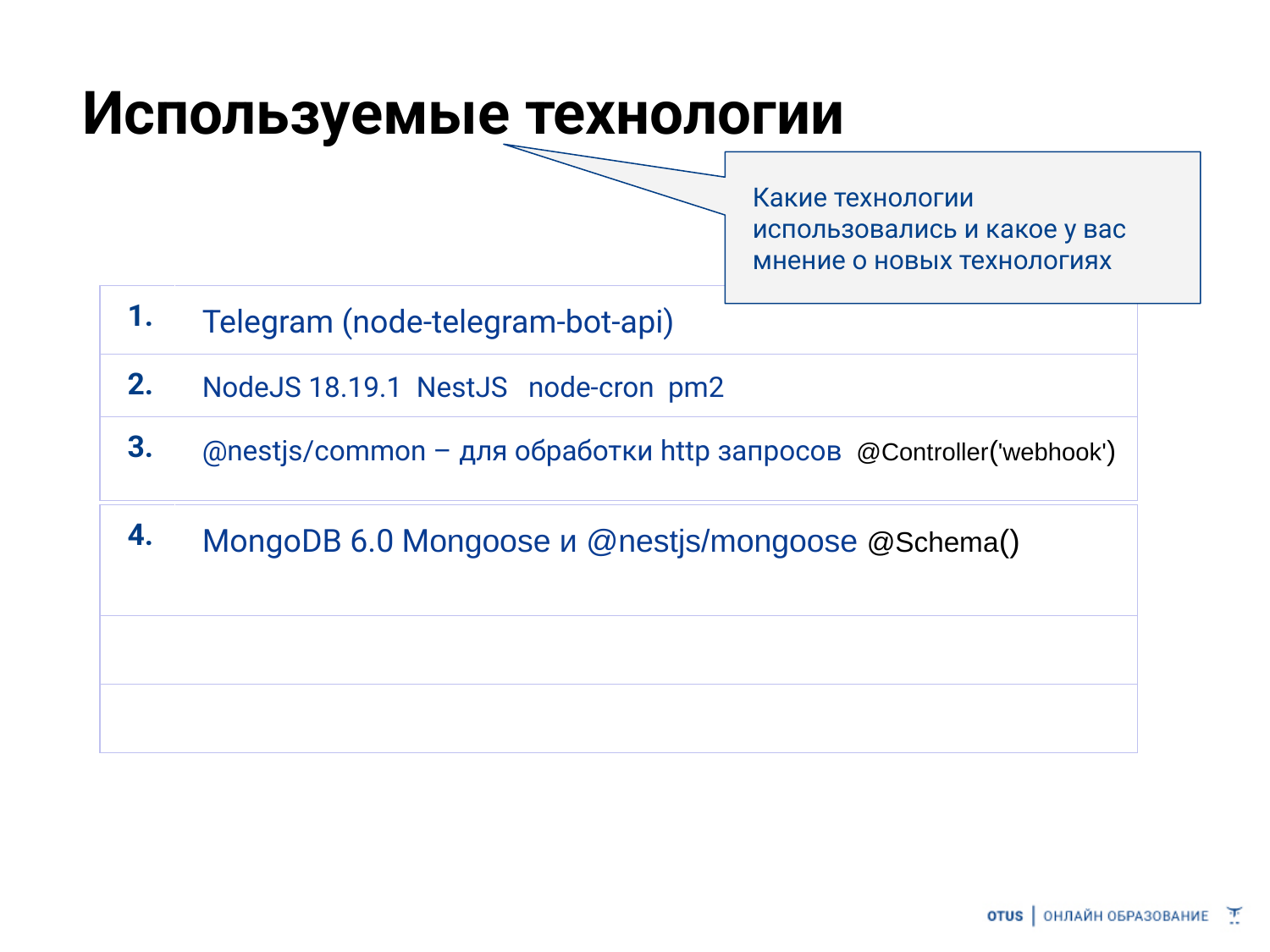

# Используемые технологии
Какие технологии использовались и какое у вас мнение о новых технологиях
| 1. | Telegram (node-telegram-bot-api) |
| --- | --- |
| 2. | NodeJS 18.19.1 NestJS node-cron pm2 |
| 3. | @nestjs/common – для обработки http запросов @Controller('webhook') |
| 4. | MongoDB 6.0 Mongoose и @nestjs/mongoose @Schema() |
| --- | --- |
|  |  |
|  |  |